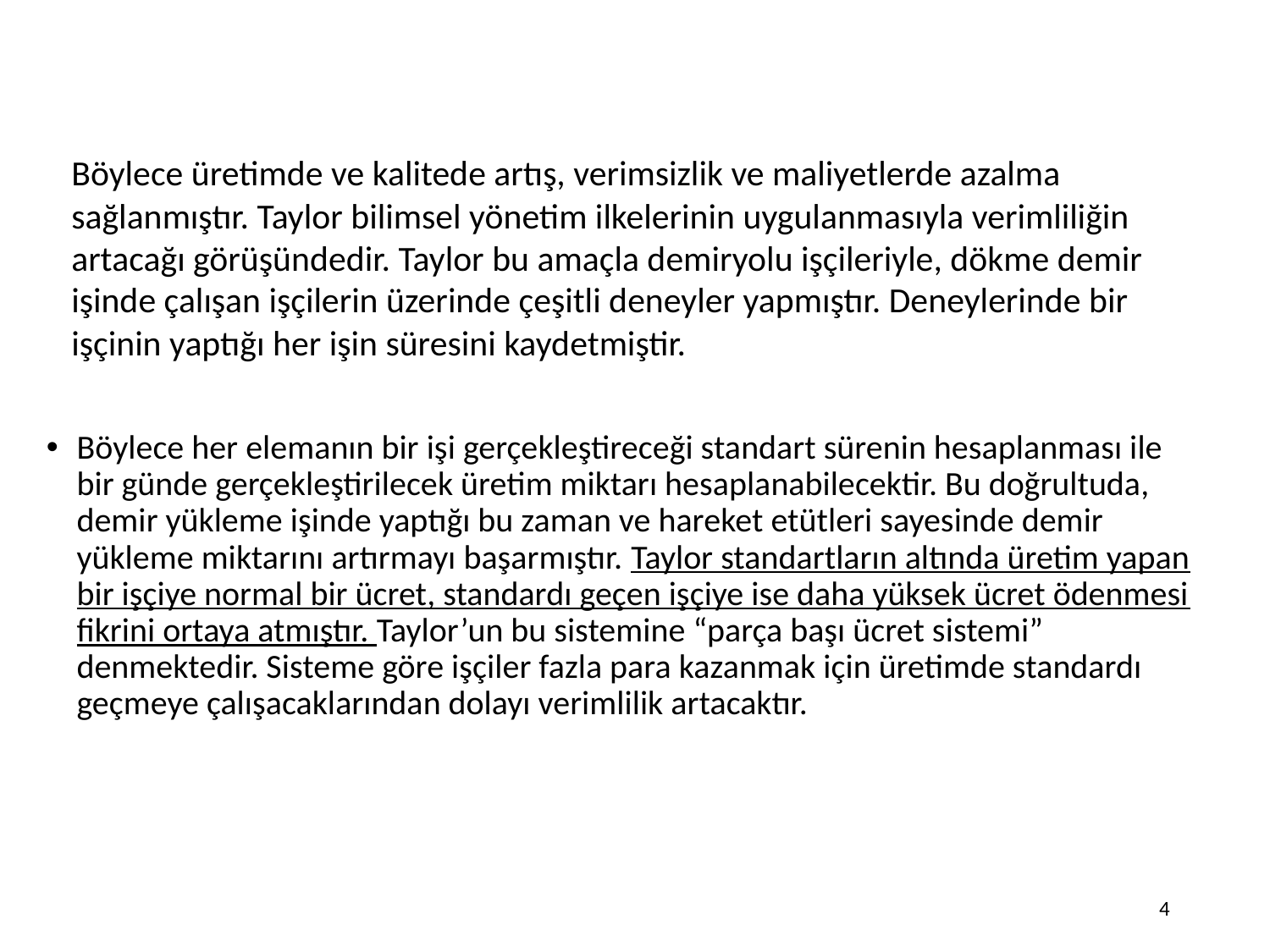

Böylece üretimde ve kalitede artış, verimsizlik ve maliyetlerde azalma sağlanmıştır. Taylor bilimsel yönetim ilkelerinin uygulanmasıyla verimliliğin artacağı görüşündedir. Taylor bu amaçla demiryolu işçileriyle, dökme demir işinde çalışan işçilerin üzerinde çeşitli deneyler yapmıştır. Deneylerinde bir işçinin yaptığı her işin süresini kaydetmiştir.
Böylece her elemanın bir işi gerçekleştireceği standart sürenin hesaplanması ile bir günde gerçekleştirilecek üretim miktarı hesaplanabilecektir. Bu doğrultuda, demir yükleme işinde yaptığı bu zaman ve hareket etütleri sayesinde demir yükleme miktarını artırmayı başarmıştır. Taylor standartların altında üretim yapan bir işçiye normal bir ücret, standardı geçen işçiye ise daha yüksek ücret ödenmesi fikrini ortaya atmıştır. Taylor’un bu sistemine “parça başı ücret sistemi” denmektedir. Sisteme göre işçiler fazla para kazanmak için üretimde standardı geçmeye çalışacaklarından dolayı verimlilik artacaktır.
4